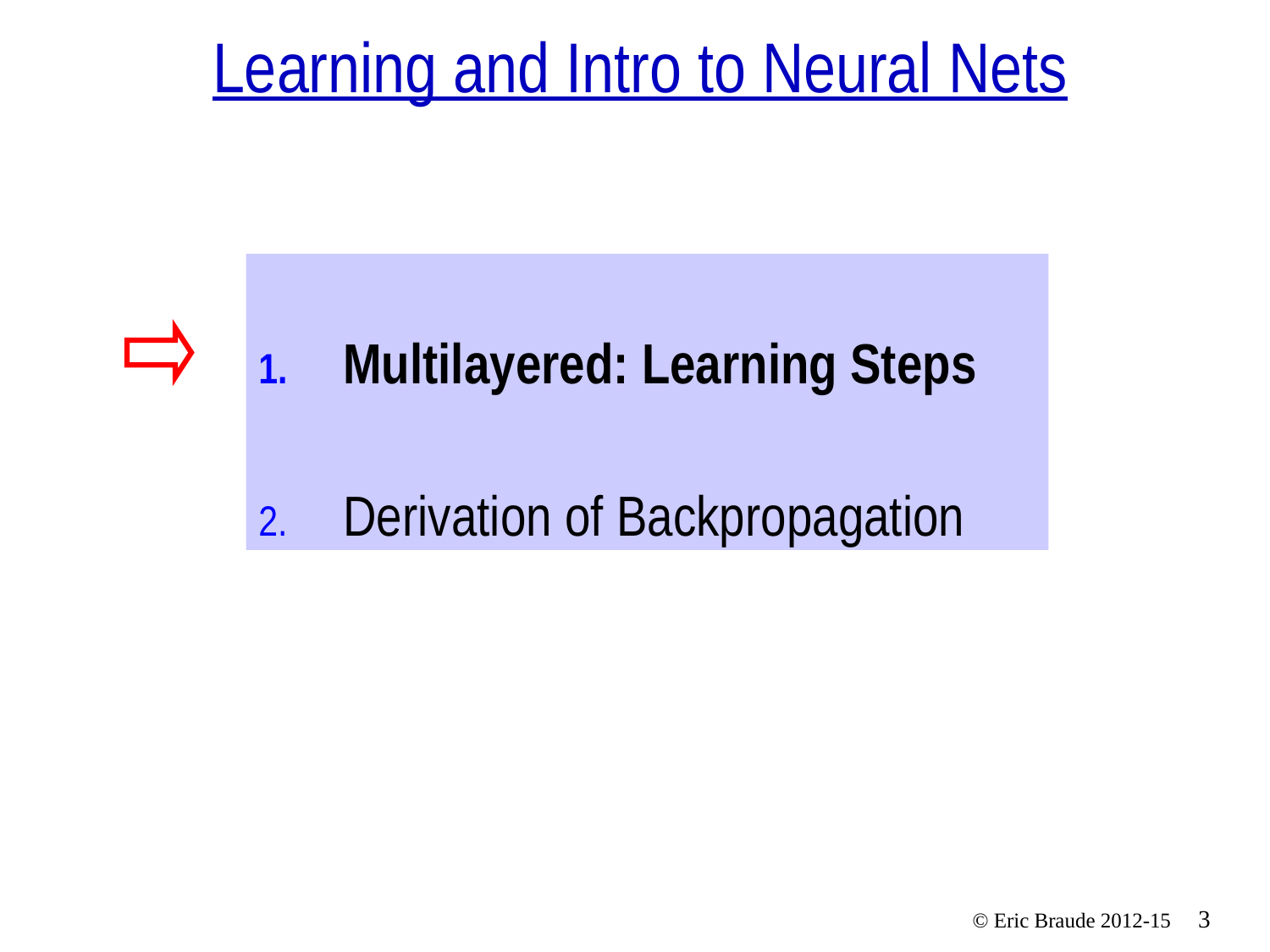

# Learning and Intro to Neural Nets
Multilayered: Learning Steps
Derivation of Backpropagation